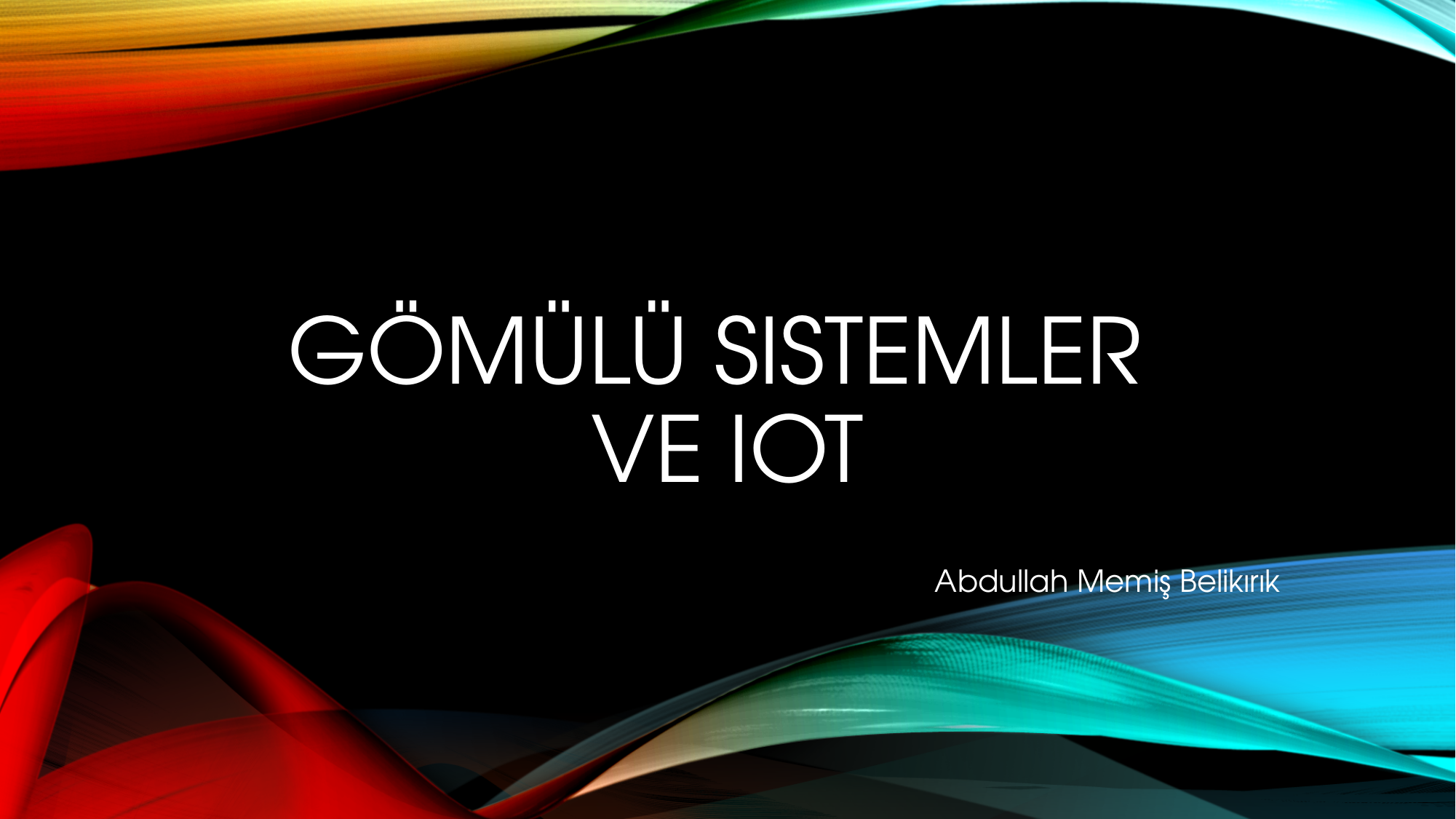

# Gömülü Sistemler ve IoT
Abdullah Memiş Belikırık